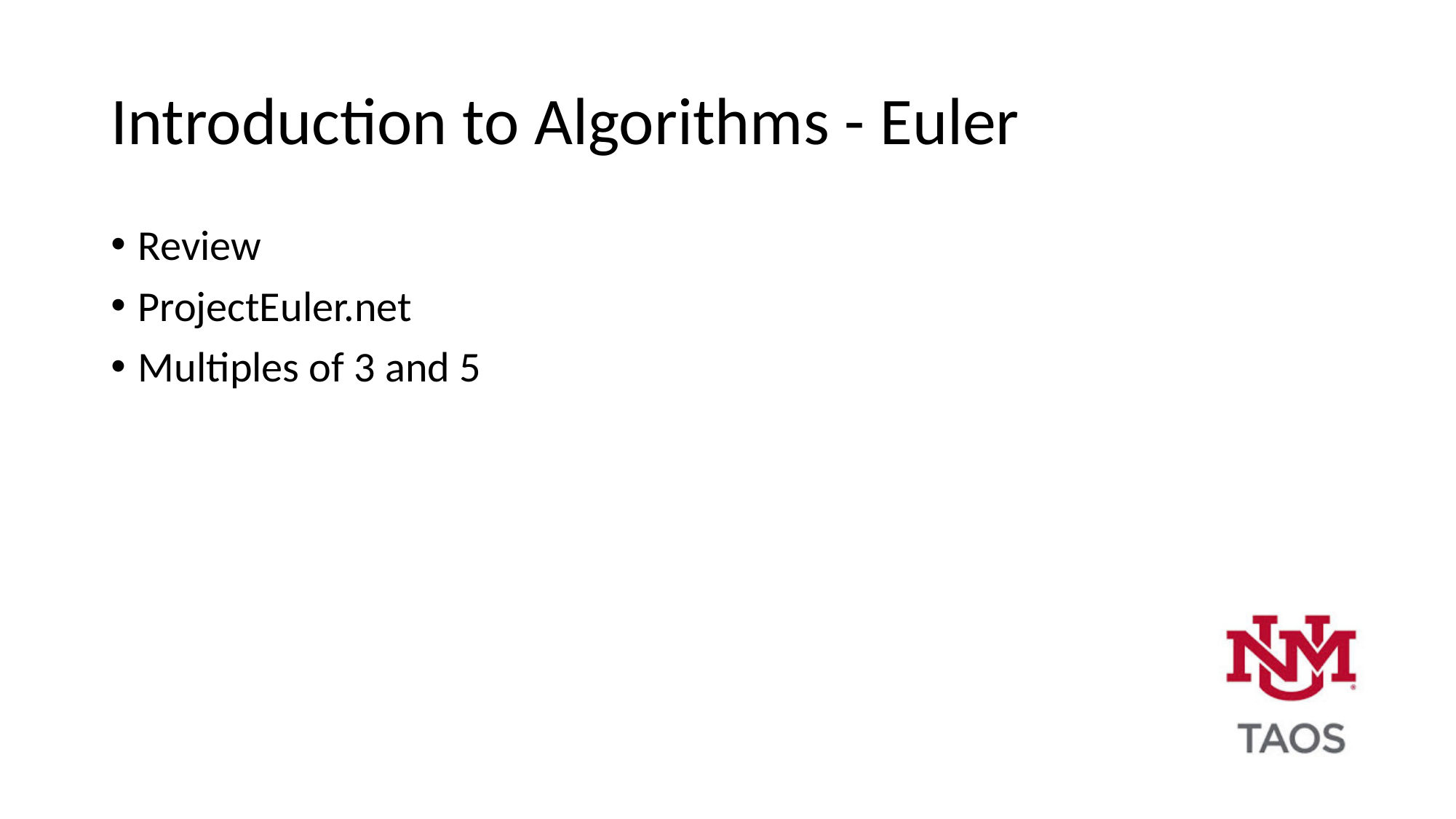

# Introduction to Algorithms - Euler
Review
ProjectEuler.net
Multiples of 3 and 5